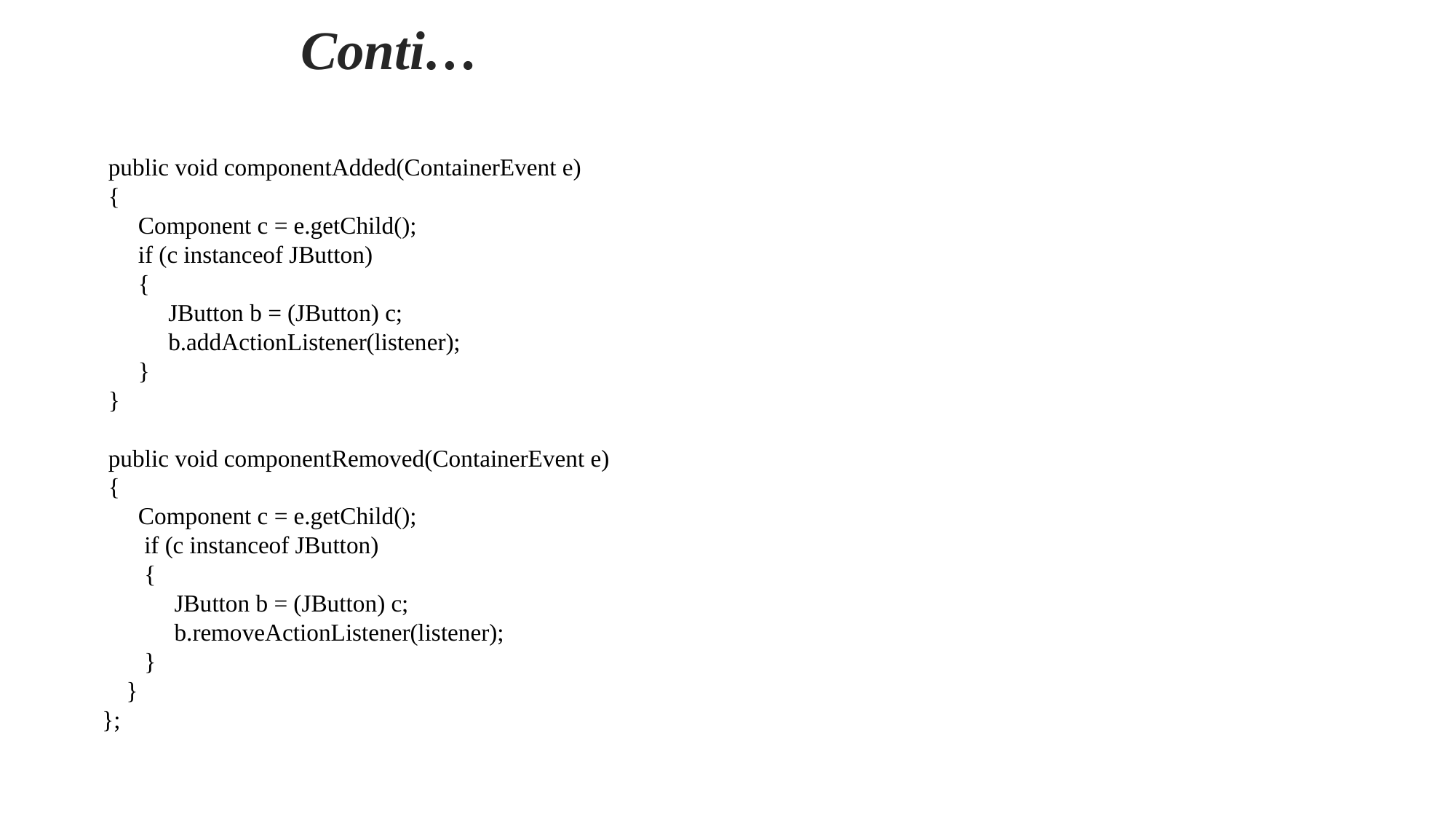

Conti…
   public void componentAdded(ContainerEvent e)
   {
        Component c = e.getChild();
        if (c instanceof JButton)
        {
             JButton b = (JButton) c;
             b.addActionListener(listener);
        }
   }

   public void componentRemoved(ContainerEvent e)
   {
        Component c = e.getChild();
         if (c instanceof JButton)
         {
              JButton b = (JButton) c;
              b.removeActionListener(listener);
         }
      }
  };